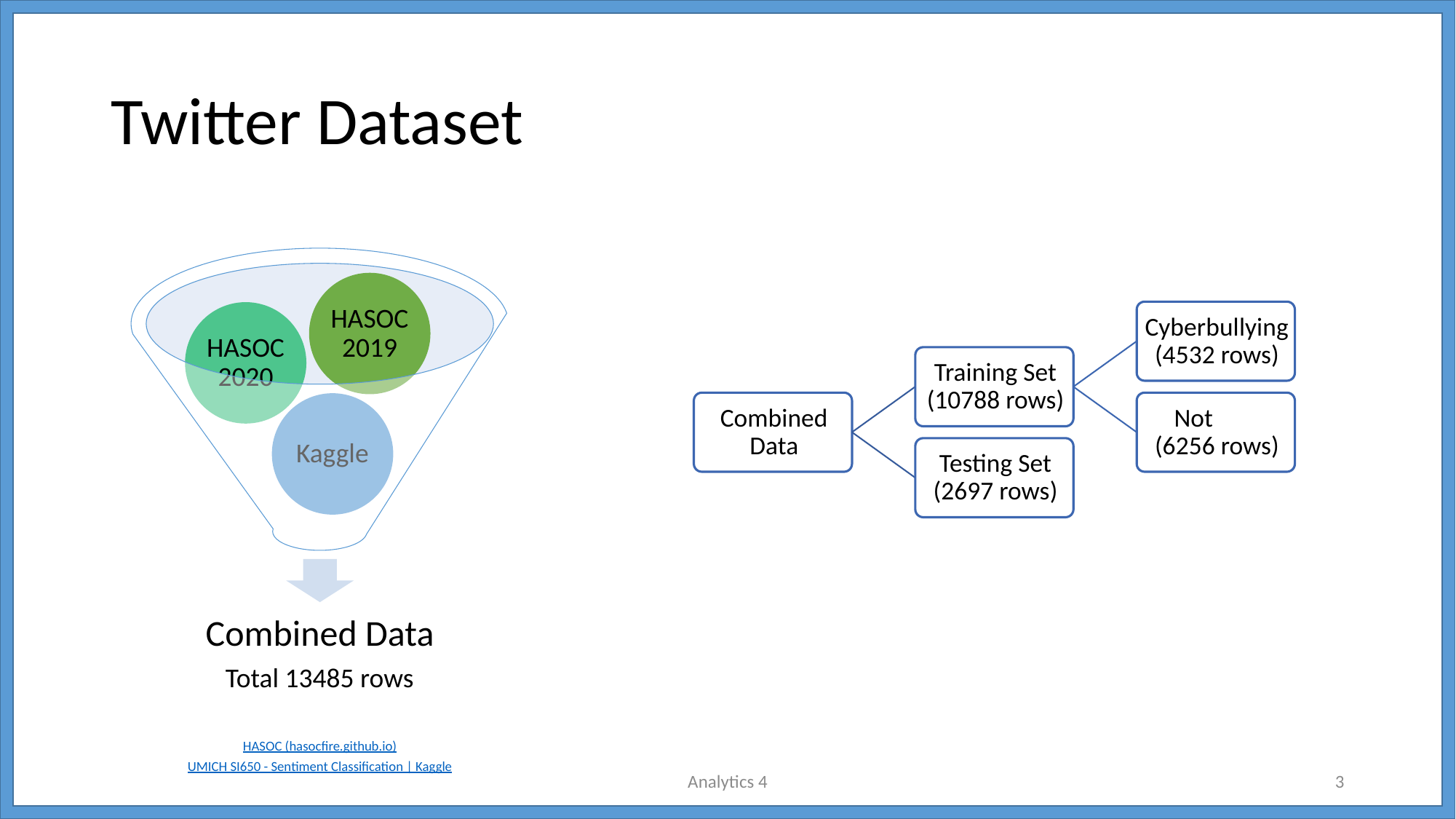

# Twitter Dataset
Combined Data

Training Set (10788 rows)

Cyberbullying (4532 rows)

Not         (6256 rows)

Testing Set (2697 rows)
Combined Data
Kaggle
HASOC 2020
HASOC 2019
Total 13485 rows
HASOC (hasocfire.github.io)
UMICH SI650 - Sentiment Classification | Kaggle
Analytics 4
3